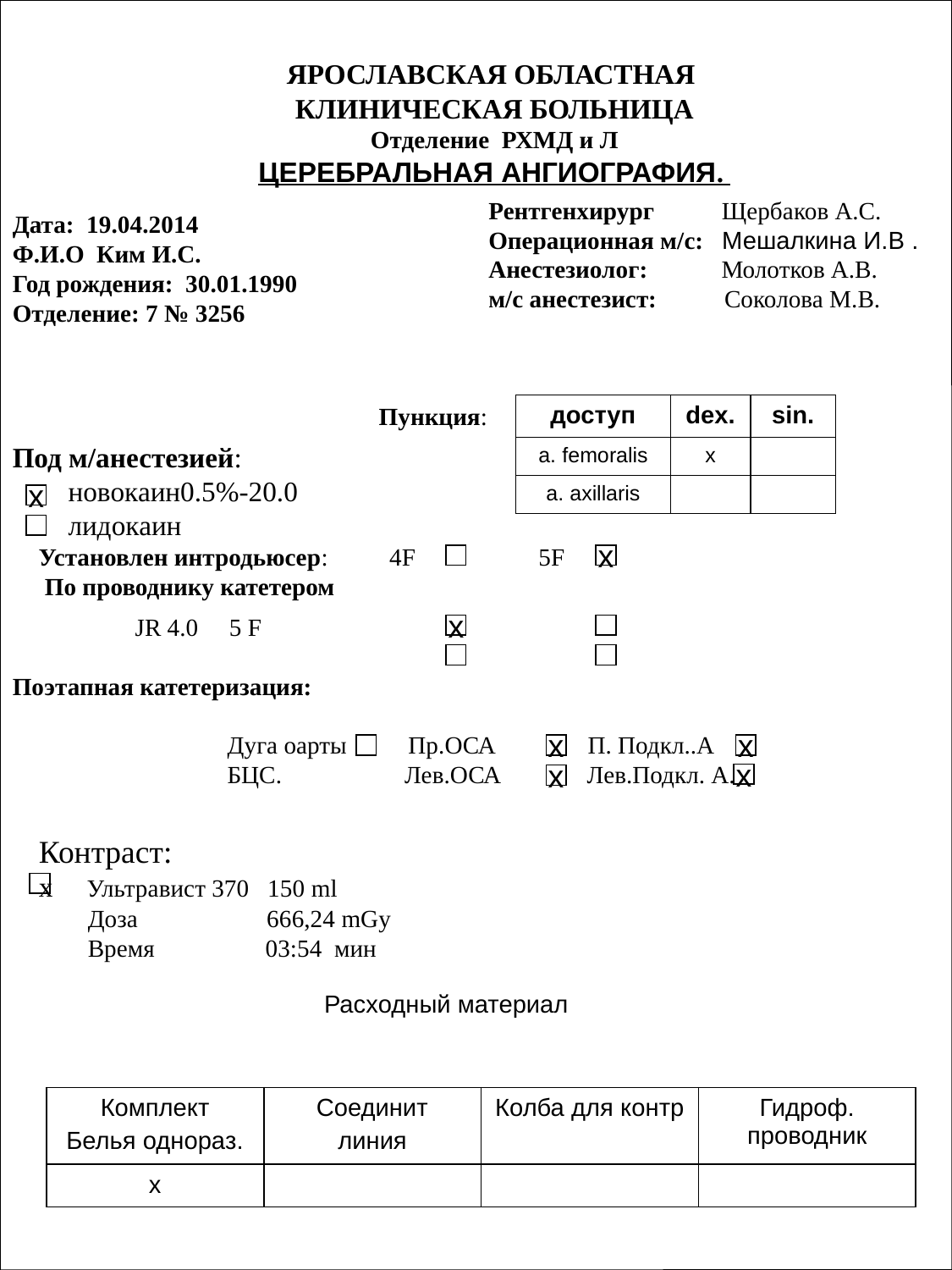

ЯРОСЛАВСКАЯ ОБЛАСТНАЯ
КЛИНИЧЕСКАЯ БОЛЬНИЦА
Отделение  РХМД и Л
ЦЕРЕБРАЛЬНАЯ АНГИОГРАФИЯ.

Дата:  19.04.2014
Ф.И.О  Ким И.С.
Год рождения:  30.01.1990
Отделение: 7 № 3256
Рентгенхирург           Щербаков А.С.
Операционная м/с:   Мешалкина И.В .
Анестезиолог:            Молотков А.В.
м/с анестезист:           Соколова М.В.

Под м/анестезией:
        новокаин0.5%-20.0
        лидокаин

Пункция:
| доступ | dex. | sin. |
| --- | --- | --- |
| a. femoralis | х |  |
| a. axillaris |  |  |
х

Установлен интродьюсер:          4F                    5F
 По проводнику катетером

х
                    JR 4.0     5 F

Поэтапная катетеризация:

                                   Дуга оарты          Пр.ОСА               П. Подкл..А
                                   БЦС.                    Лев.ОСА              Лев.Подкл. А.

х

х
х
х
х
Контраст:
х     Ультравист 370   150 ml
        Доза                     666,24 mGy
        Время                  03:54  мин

Расходный материал

| Комплект Белья однораз. | Соединит линия | Колба для контр | Гидроф. проводник |
| --- | --- | --- | --- |
| х |  |  |  |